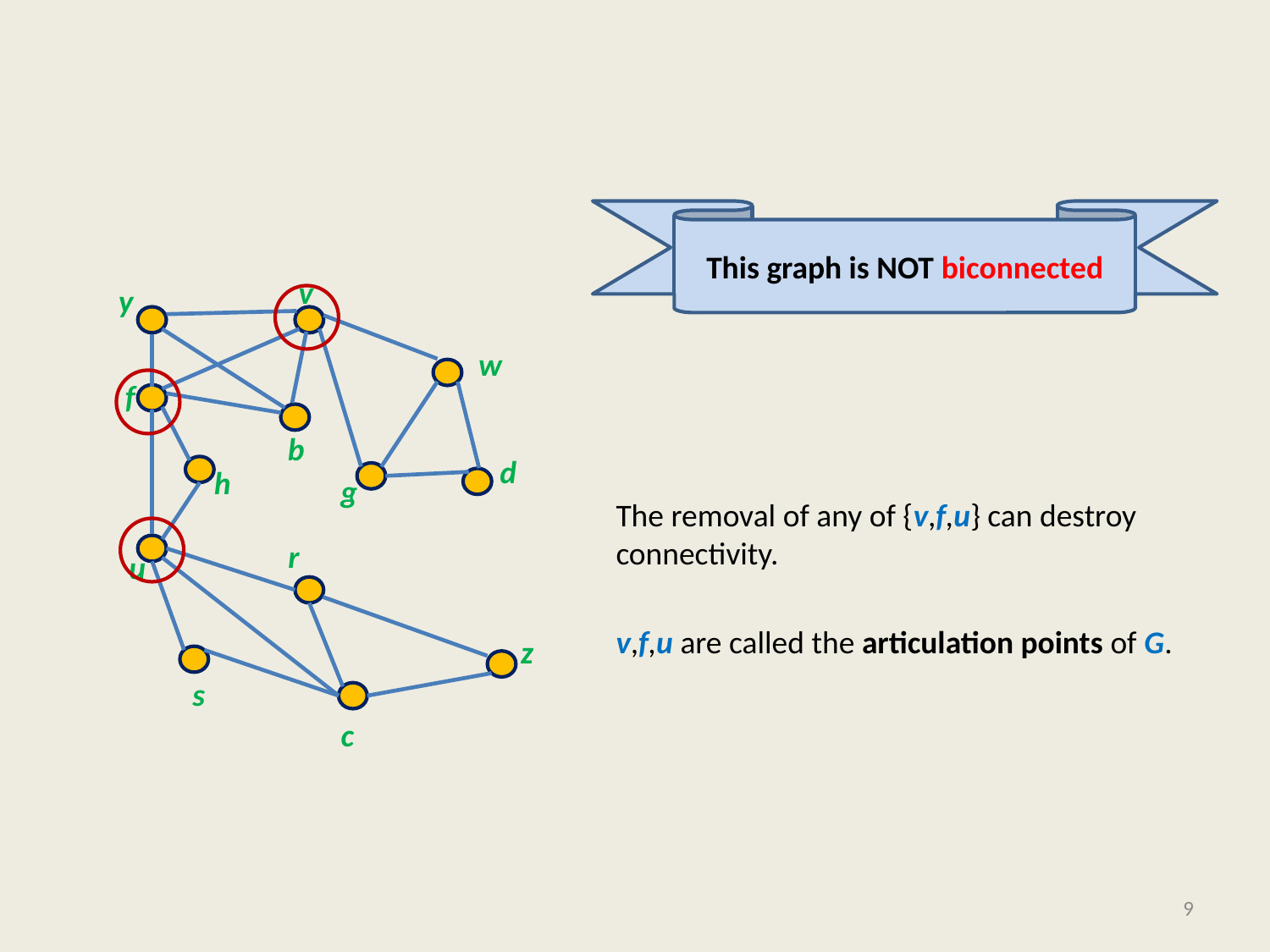

#
This graph is NOT biconnected

The removal of any of {v,f,u} can destroy connectivity.

v,f,u are called the articulation points of G.

v
y

w
f
b
d
h
g
r
u
z
s
c

9